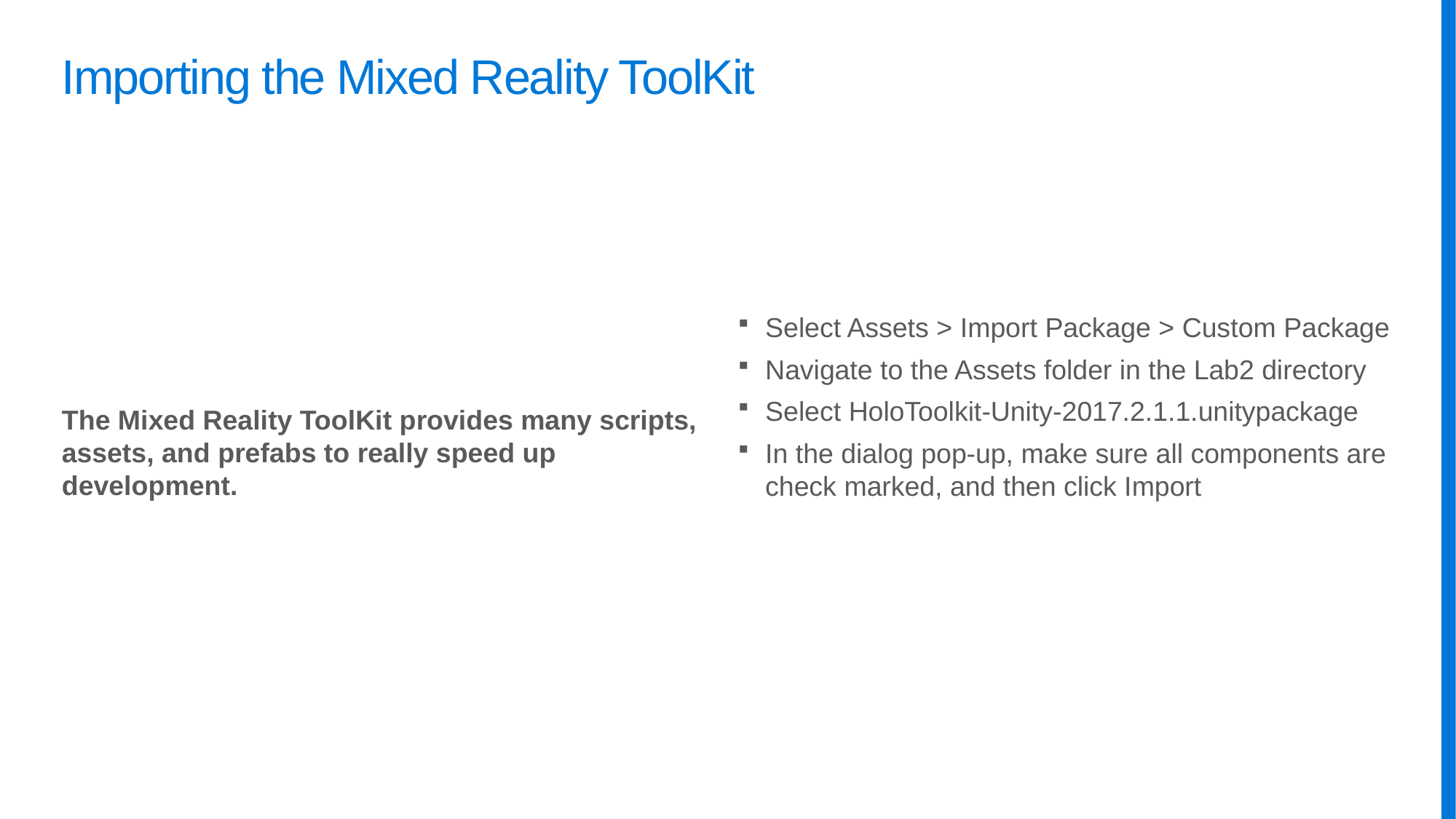

# Importing the Mixed Reality ToolKit
Select Assets > Import Package > Custom Package
Navigate to the Assets folder in the Lab2 directory
Select HoloToolkit-Unity-2017.2.1.1.unitypackage
In the dialog pop-up, make sure all components are check marked, and then click Import
The Mixed Reality ToolKit provides many scripts, assets, and prefabs to really speed up development.